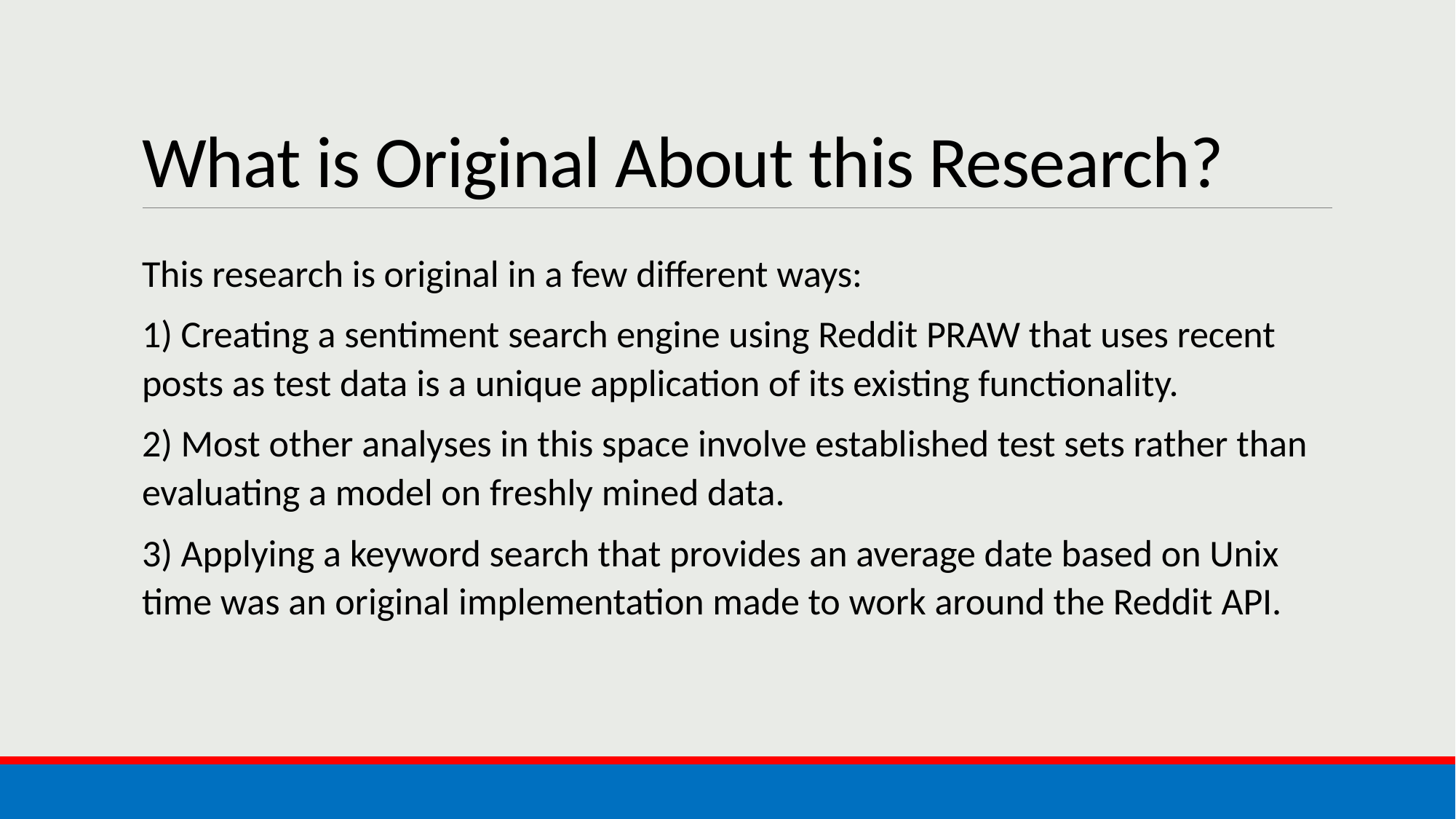

# What is Original About this Research?
This research is original in a few different ways:
1) Creating a sentiment search engine using Reddit PRAW that uses recent posts as test data is a unique application of its existing functionality.
2) Most other analyses in this space involve established test sets rather than evaluating a model on freshly mined data.
3) Applying a keyword search that provides an average date based on Unix time was an original implementation made to work around the Reddit API.